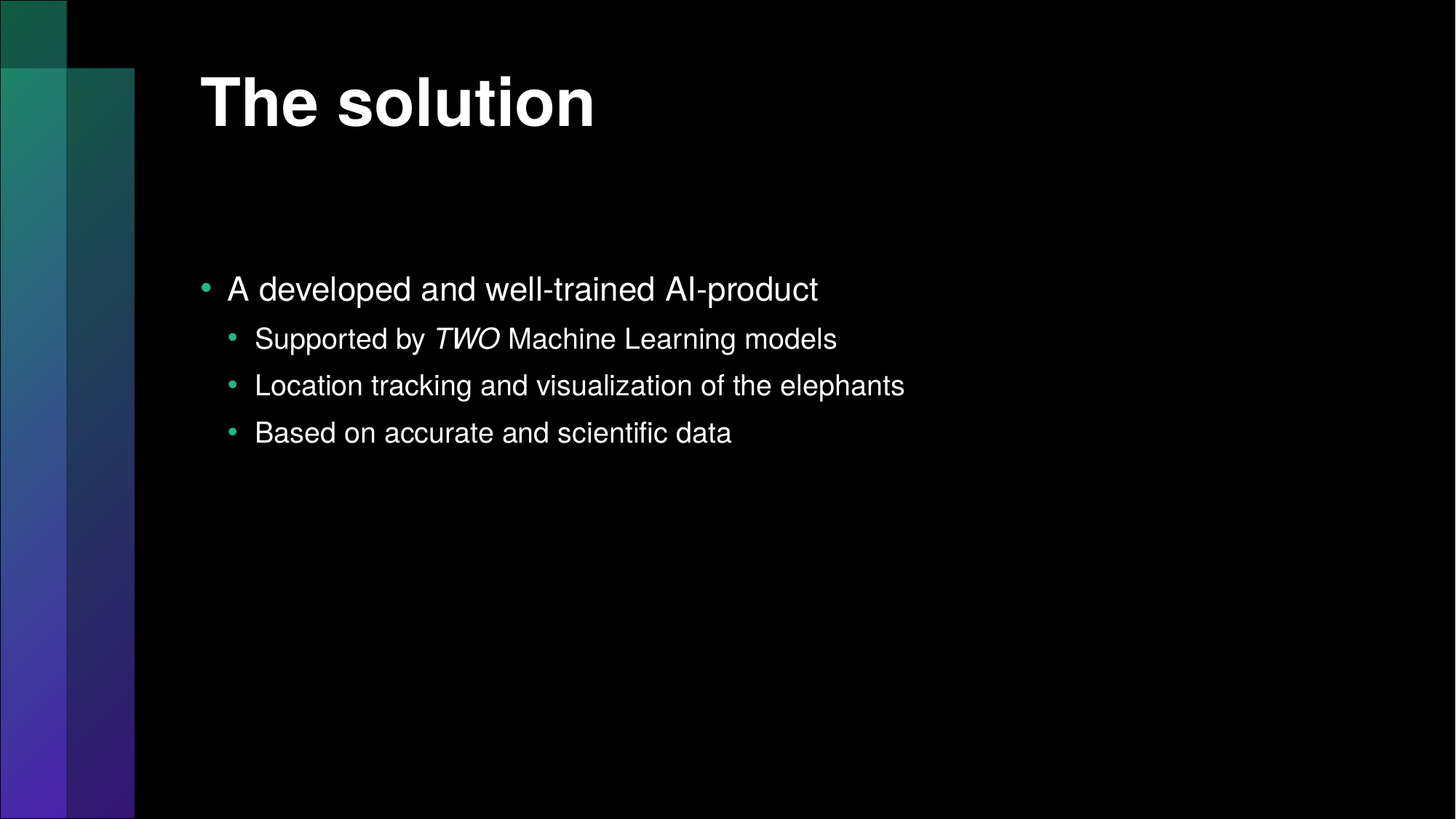

# The solution
A developed and well-trained AI-product
Supported by TWO Machine Learning models
Location tracking and visualization of the elephants
Based on accurate and scientific data